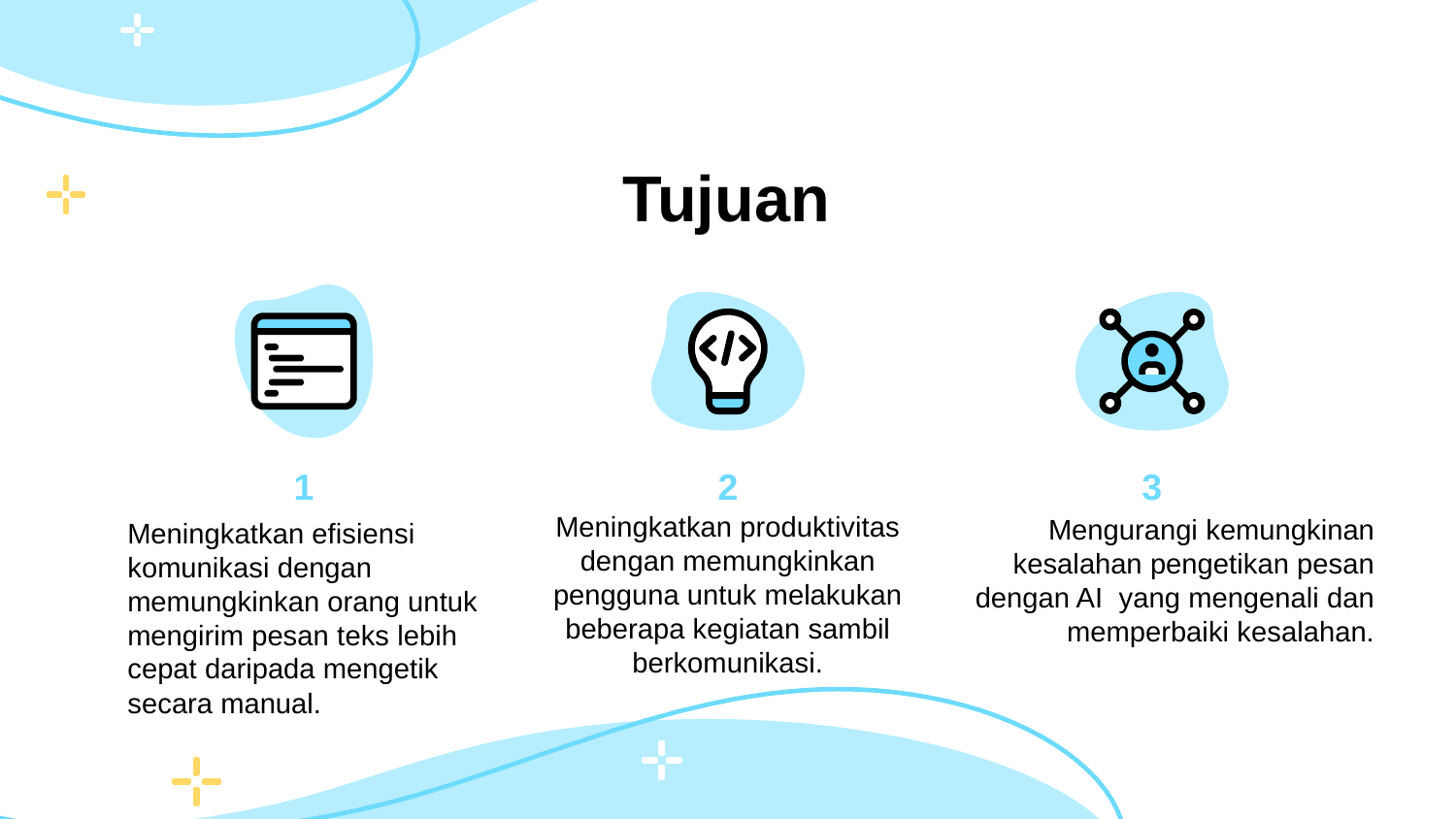

# Tujuan

1
2
3
Meningkatkan produktivitas dengan memungkinkan pengguna untuk melakukan beberapa kegiatan sambil berkomunikasi.
Mengurangi kemungkinan kesalahan pengetikan pesan dengan AI  yang mengenali dan memperbaiki kesalahan.
Meningkatkan efisiensi komunikasi dengan memungkinkan orang untuk mengirim pesan teks lebih cepat daripada mengetik secara manual.